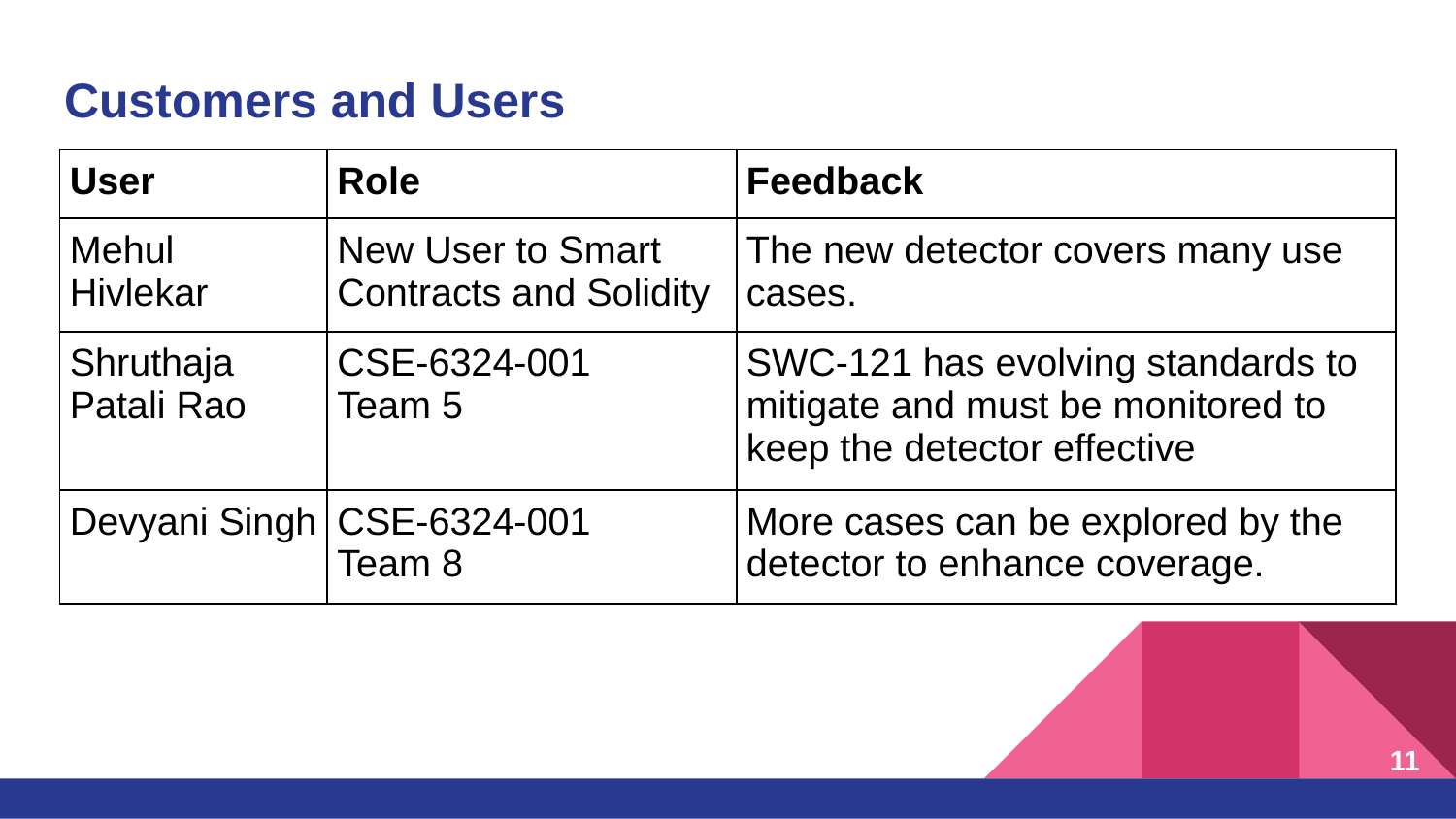

# Customers and Users
| User | Role | Feedback |
| --- | --- | --- |
| Mehul Hivlekar | New User to Smart Contracts and Solidity | The new detector covers many use cases. |
| Shruthaja Patali Rao | CSE-6324-001 Team 5 | SWC-121 has evolving standards to mitigate and must be monitored to keep the detector effective |
| Devyani Singh | CSE-6324-001 Team 8 | More cases can be explored by the detector to enhance coverage. |

11